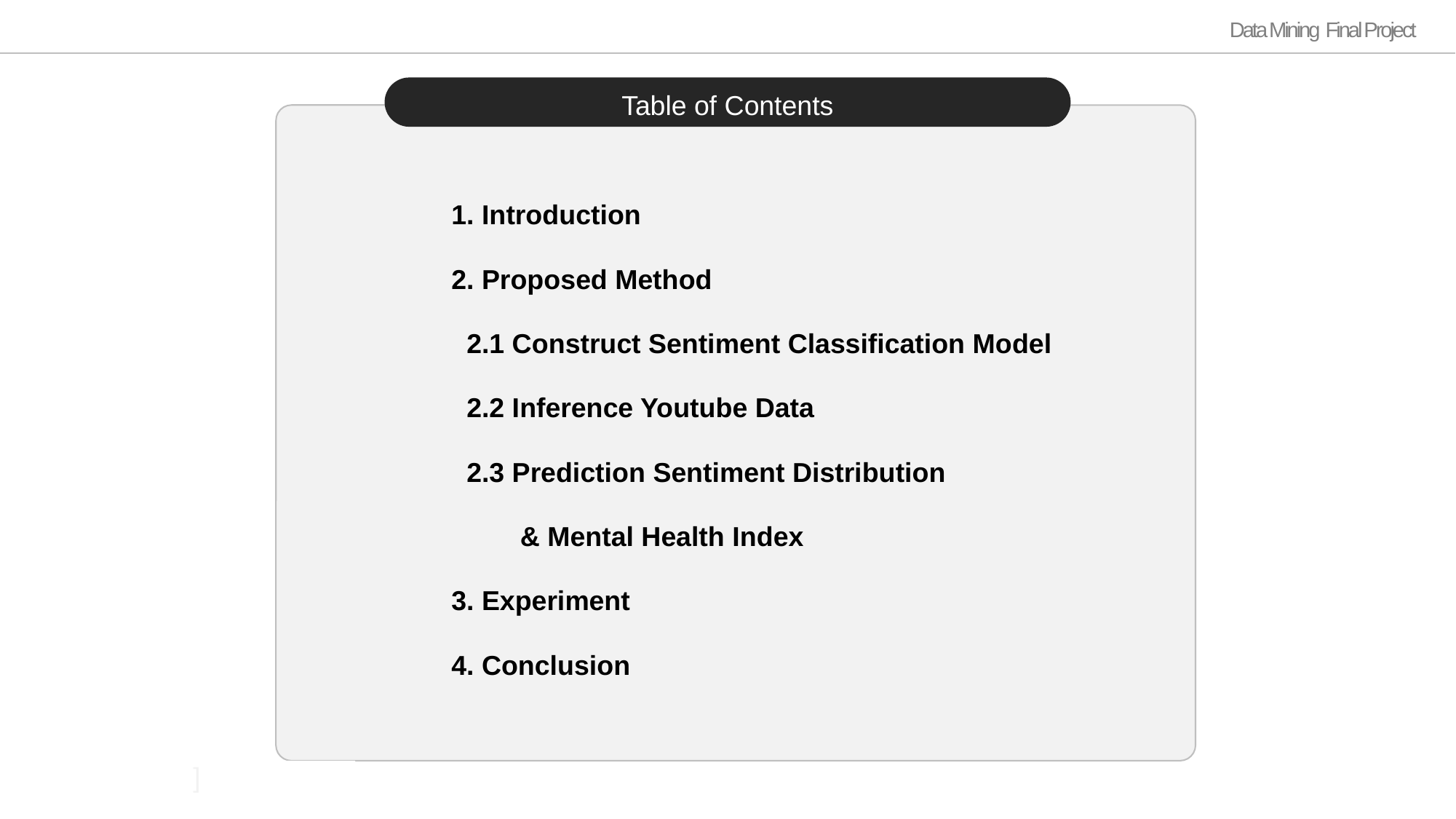

Table of Contents

1. Introduction
2. Proposed Method
  2.1 Construct Sentiment Classification Model
  2.2 Inference Youtube Data
  2.3 Prediction Sentiment Distribution
         & Mental Health Index
3. Experiment
4. Conclusion

1
]